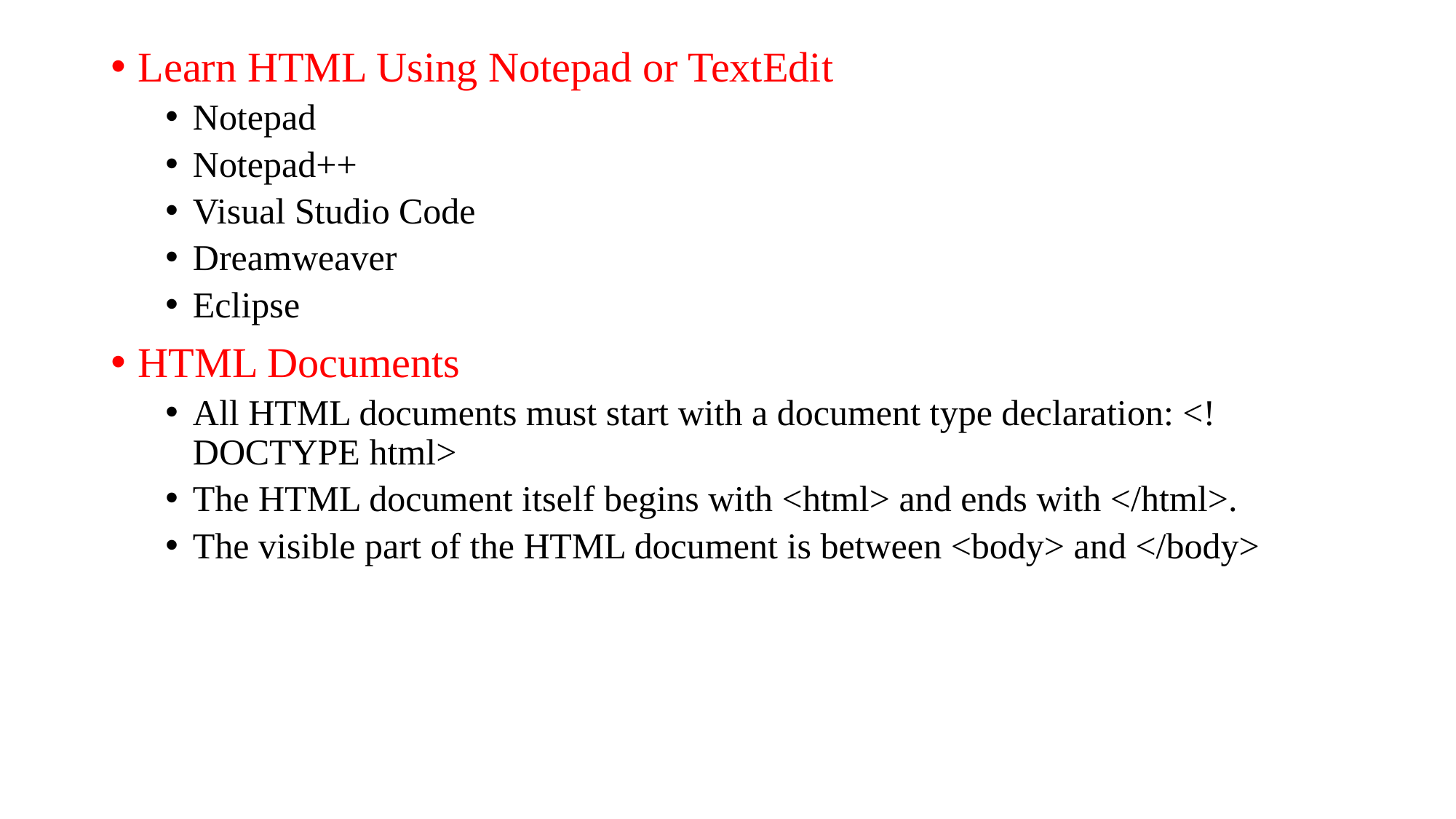

Learn HTML Using Notepad or TextEdit
Notepad
Notepad++
Visual Studio Code
Dreamweaver
Eclipse
HTML Documents
All HTML documents must start with a document type declaration: <!DOCTYPE html>
The HTML document itself begins with <html> and ends with </html>.
The visible part of the HTML document is between <body> and </body>